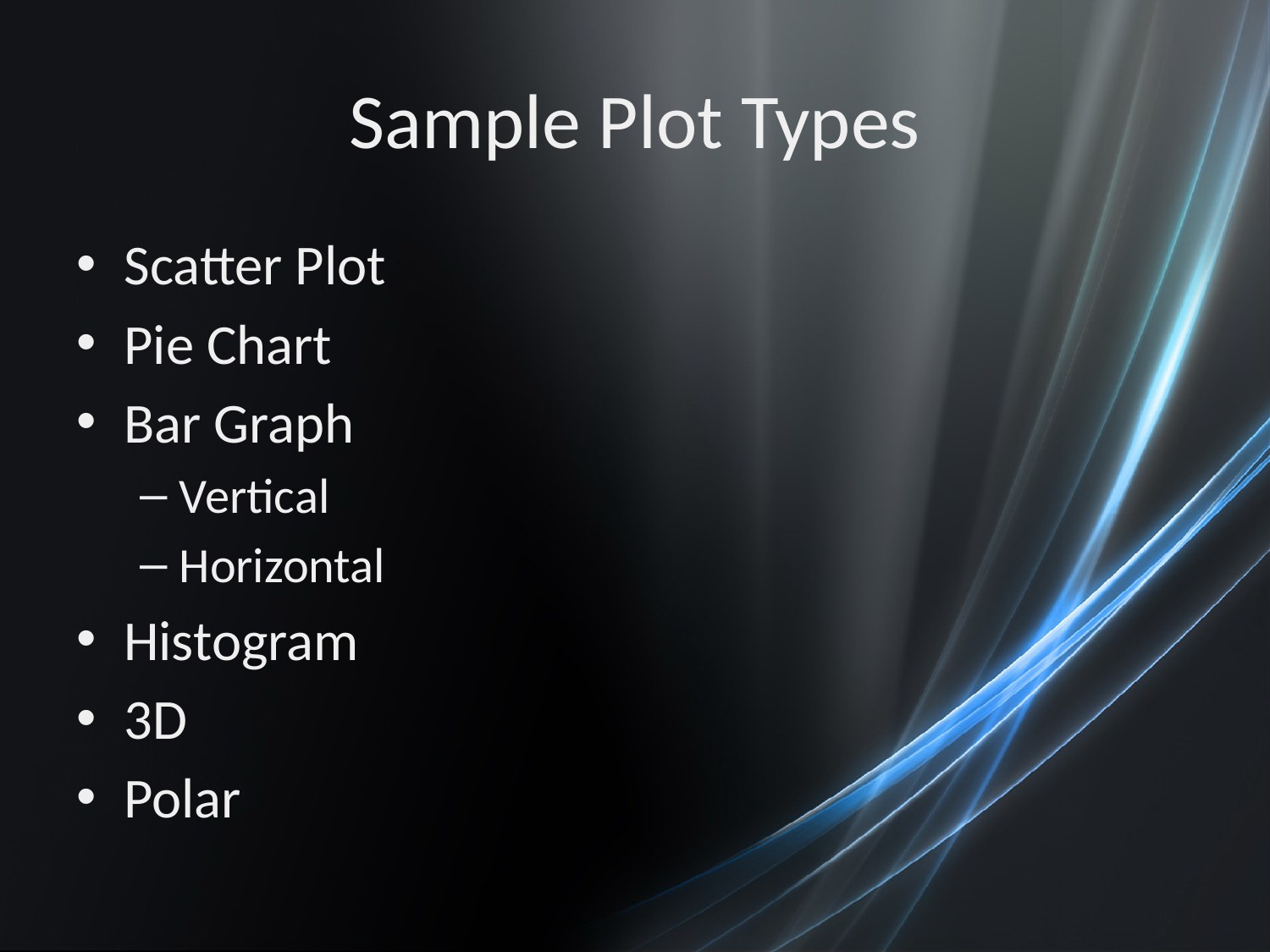

# Sample Plot Types
Scatter Plot
Pie Chart
Bar Graph
Vertical
Horizontal
Histogram
3D
Polar